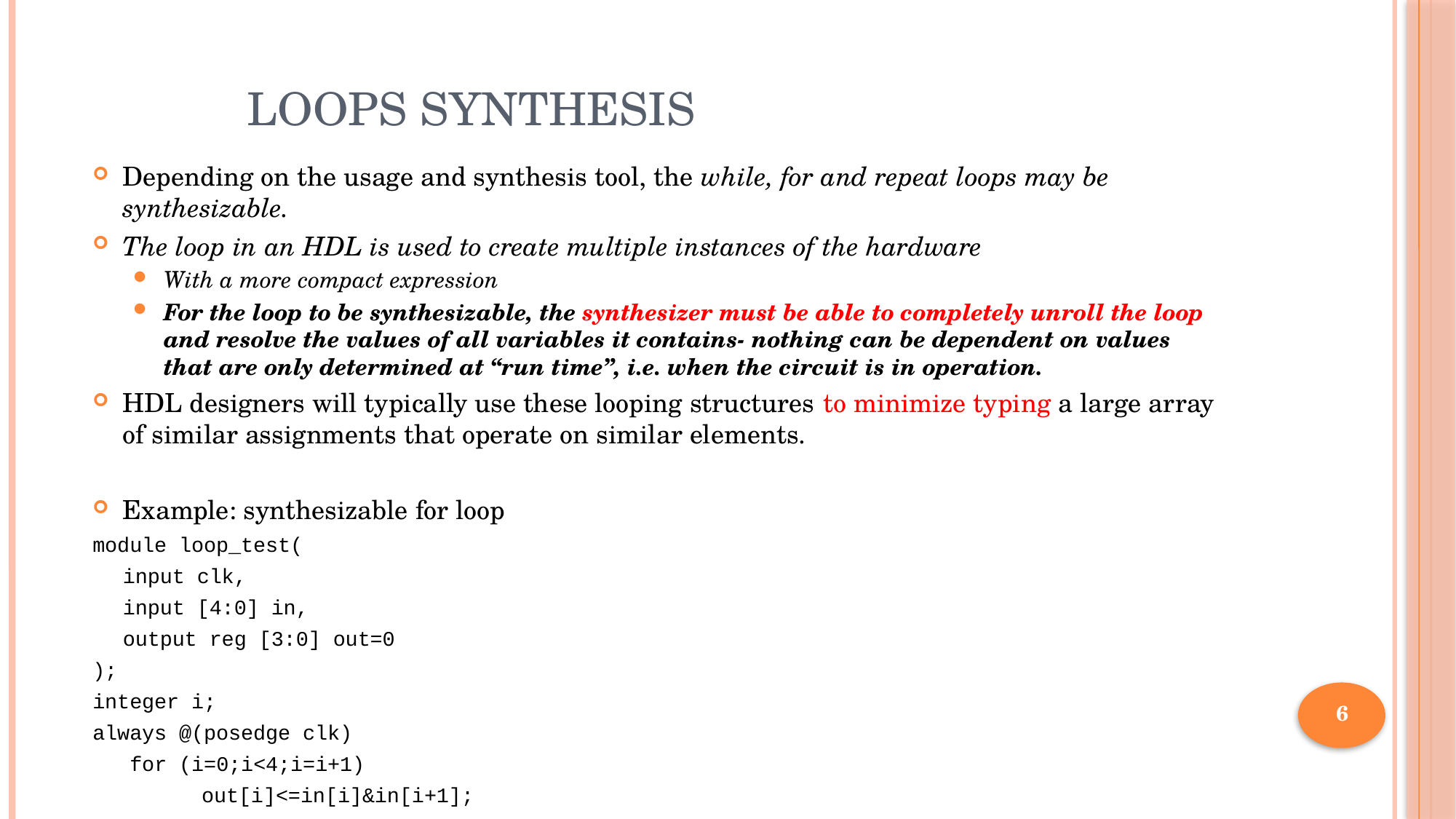

# Loops Synthesis
Depending on the usage and synthesis tool, the while, for and repeat loops may be synthesizable.
The loop in an HDL is used to create multiple instances of the hardware
With a more compact expression
For the loop to be synthesizable, the synthesizer must be able to completely unroll the loop and resolve the values of all variables it contains- nothing can be dependent on values that are only determined at “run time”, i.e. when the circuit is in operation.
HDL designers will typically use these looping structures to minimize typing a large array of similar assignments that operate on similar elements.

Example: synthesizable for loop
module loop_test(
	input clk,
	input [4:0] in,
	output reg [3:0] out=0
);
integer i;
always @(posedge clk)
   for (i=0;i<4;i=i+1)
	      	out[i]<=in[i]&in[i+1];
6